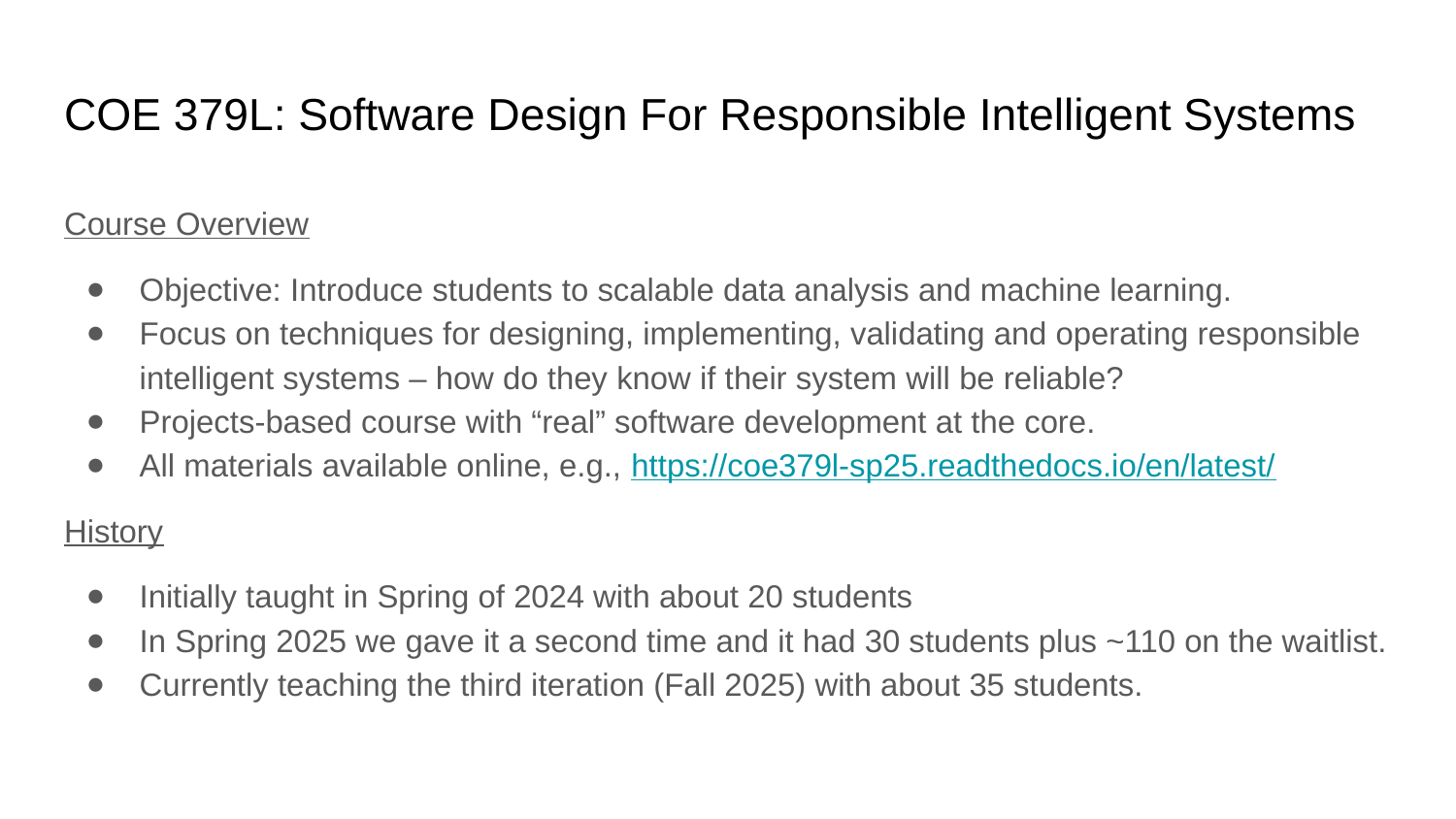

# COE 379L: Software Design For Responsible Intelligent Systems
Course Overview
Objective: Introduce students to scalable data analysis and machine learning.
Focus on techniques for designing, implementing, validating and operating responsible intelligent systems – how do they know if their system will be reliable?
Projects-based course with “real” software development at the core.
All materials available online, e.g., https://coe379l-sp25.readthedocs.io/en/latest/
History
Initially taught in Spring of 2024 with about 20 students
In Spring 2025 we gave it a second time and it had 30 students plus ~110 on the waitlist.
Currently teaching the third iteration (Fall 2025) with about 35 students.